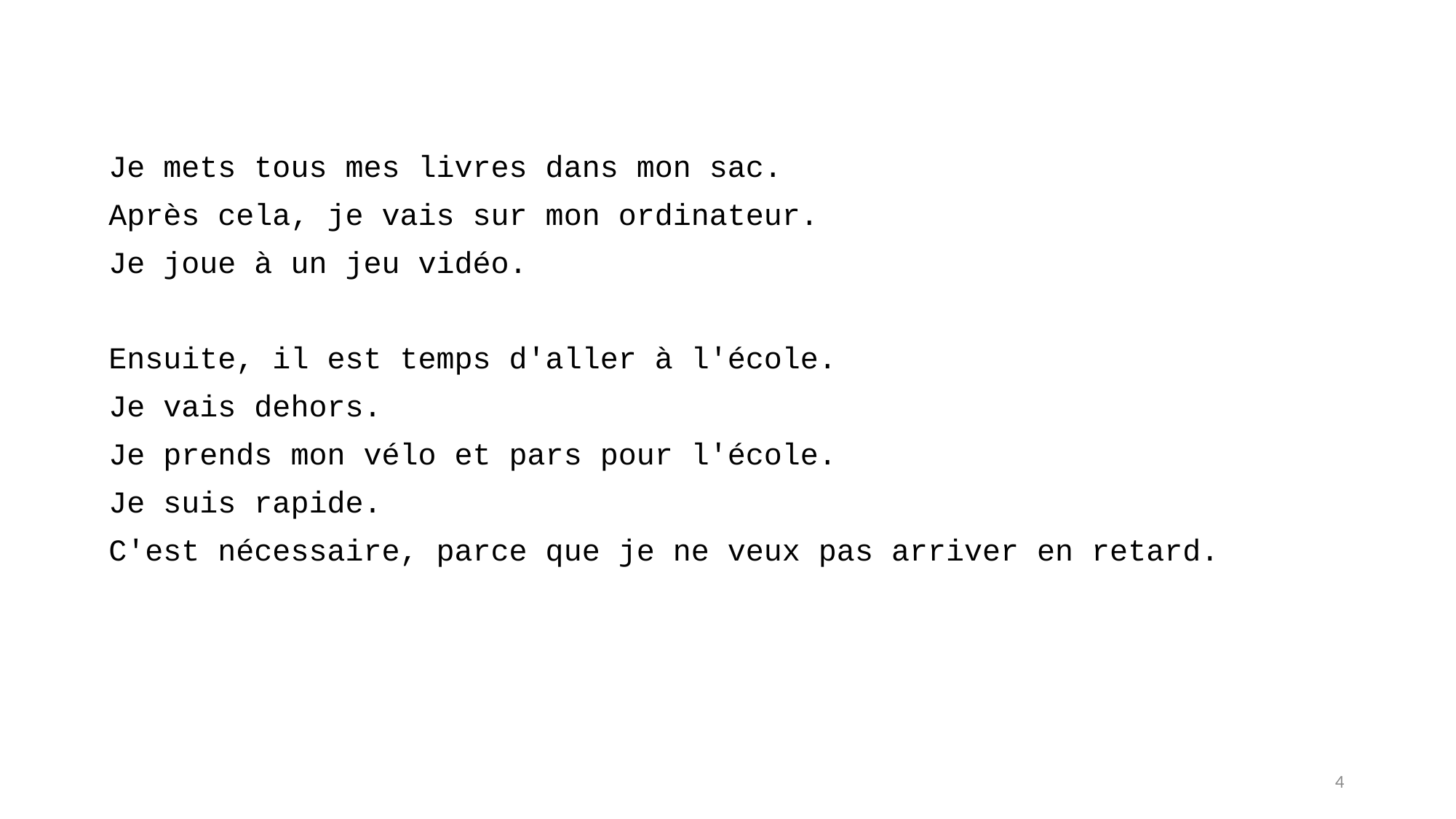

Je mets tous mes livres dans mon sac.
Après cela, je vais sur mon ordinateur.
Je joue à un jeu vidéo.

Ensuite, il est temps d'aller à l'école.
Je vais dehors.
Je prends mon vélo et pars pour l'école.
Je suis rapide.
C'est nécessaire, parce que je ne veux pas arriver en retard.

4